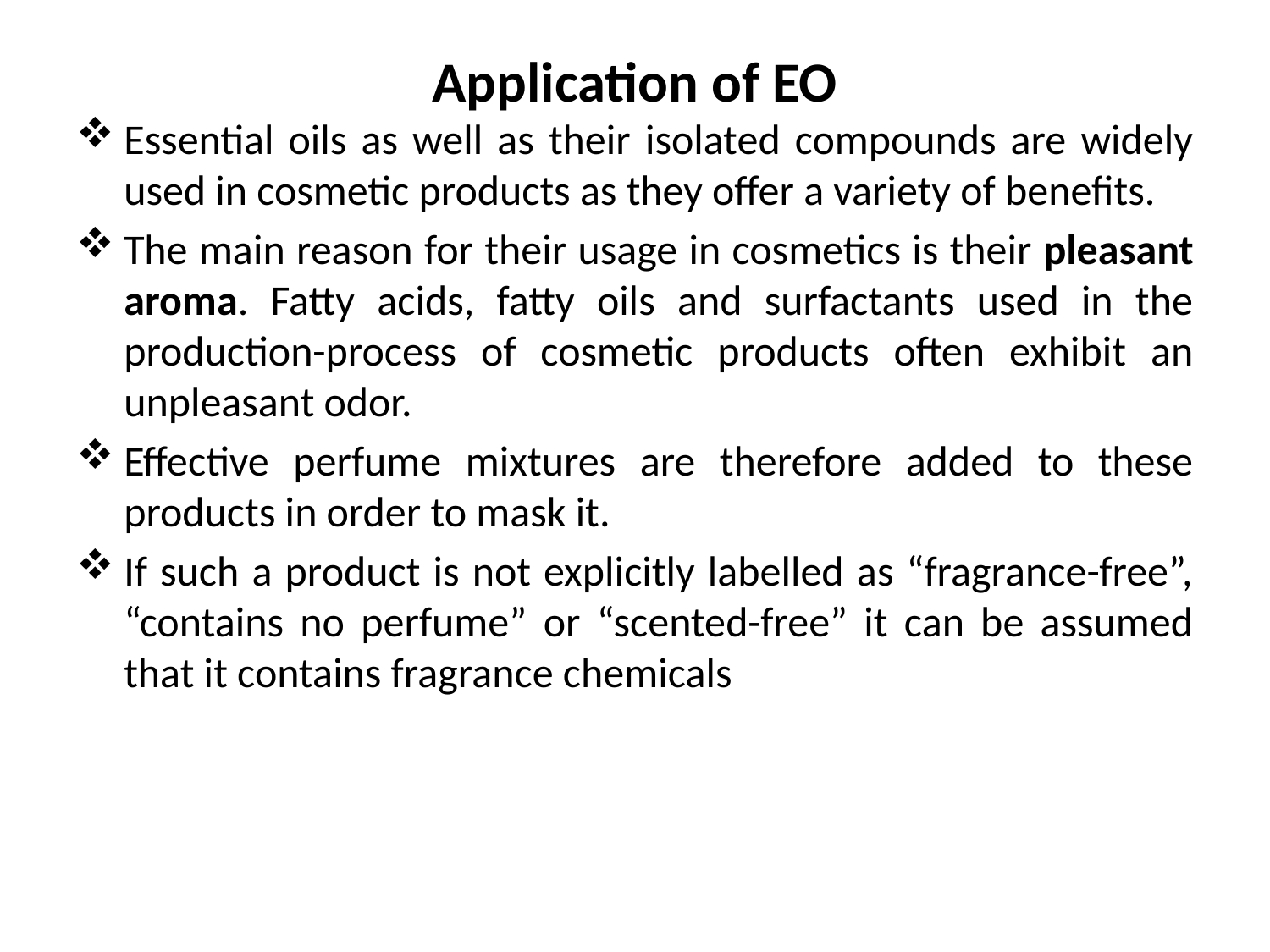

# Application of EO
Essential oils as well as their isolated compounds are widely used in cosmetic products as they offer a variety of benefits.
The main reason for their usage in cosmetics is their pleasant aroma. Fatty acids, fatty oils and surfactants used in the production-process of cosmetic products often exhibit an unpleasant odor.
Effective perfume mixtures are therefore added to these products in order to mask it.
If such a product is not explicitly labelled as “fragrance-free”, “contains no perfume” or “scented-free” it can be assumed that it contains fragrance chemicals